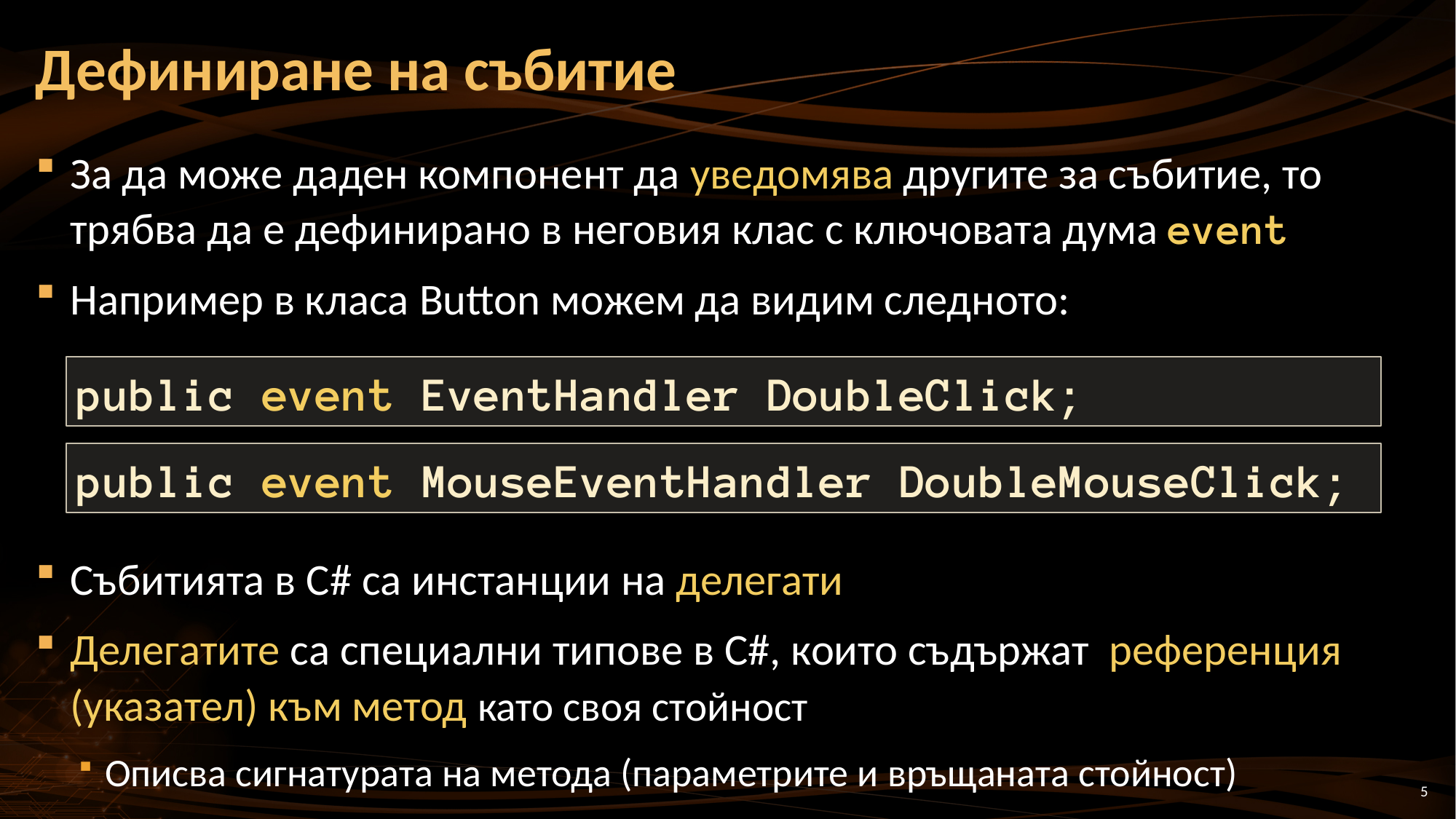

# Дефиниране на събитие
За да може даден компонент да уведомява другите за събитие, то трябва да е дефинирано в неговия клас с ключовата дума event
Например в класа Button можем да видим следното:
Събитията в C# са инстанции на делегати
Делегатите са специални типове в C#, които съдържат  референция (указател) към метод като своя стойност
Описва сигнатурата на метода (параметрите и връщаната стойност)

public event EventHandler DoubleClick;
public event MouseEventHandler DoubleMouseClick;
5